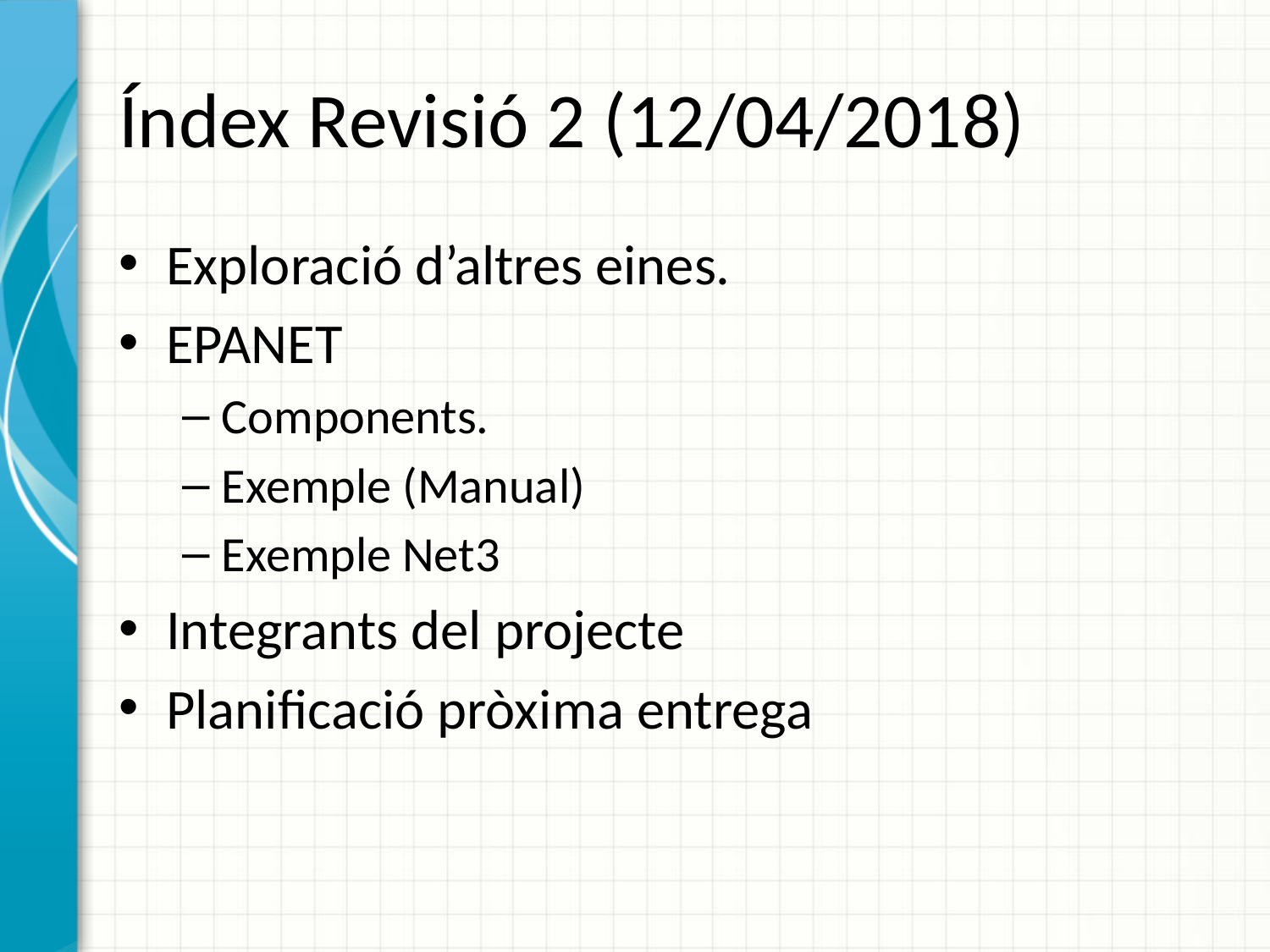

# Índex Revisió 2 (12/04/2018)
Exploració d’altres eines.
EPANET
Components.
Exemple (Manual)
Exemple Net3
Integrants del projecte
Planificació pròxima entrega